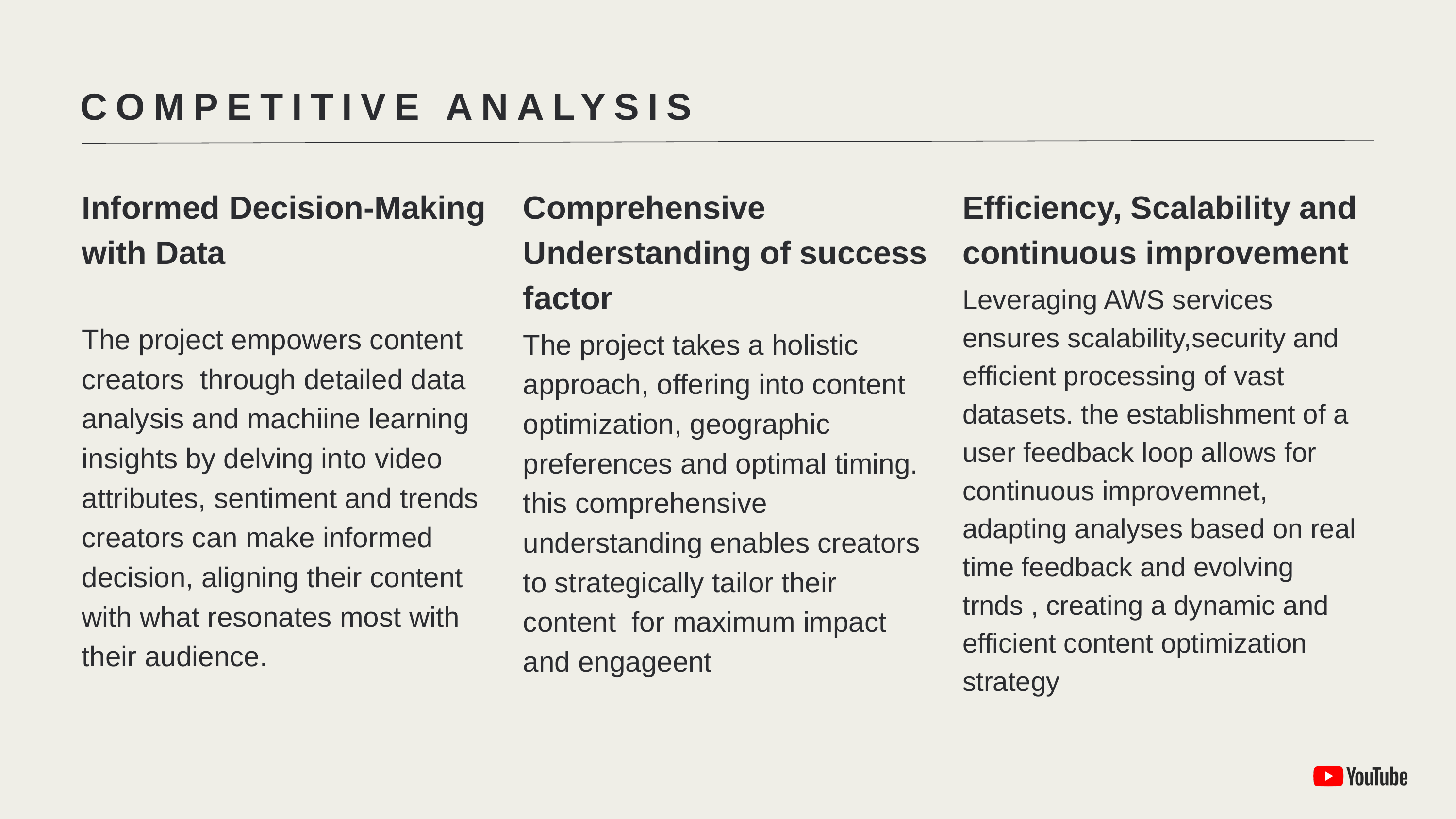

COMPETITIVE ANALYSIS

Informed Decision-Making with Data

The project empowers content creators  through detailed data analysis and machiine learning insights by delving into video attributes, sentiment and trends creators can make informed decision, aligning their content with what resonates most with their audience.
Comprehensive Understanding of success factor
The project takes a holistic approach, offering into content optimization, geographic preferences and optimal timing. this comprehensive understanding enables creators to strategically tailor their content  for maximum impact and engageent
Efficiency, Scalability and continuous improvement
Leveraging AWS services ensures scalability,security and efficient processing of vast datasets. the establishment of a user feedback loop allows for continuous improvemnet, adapting analyses based on real time feedback and evolving trnds , creating a dynamic and efficient content optimization strategy